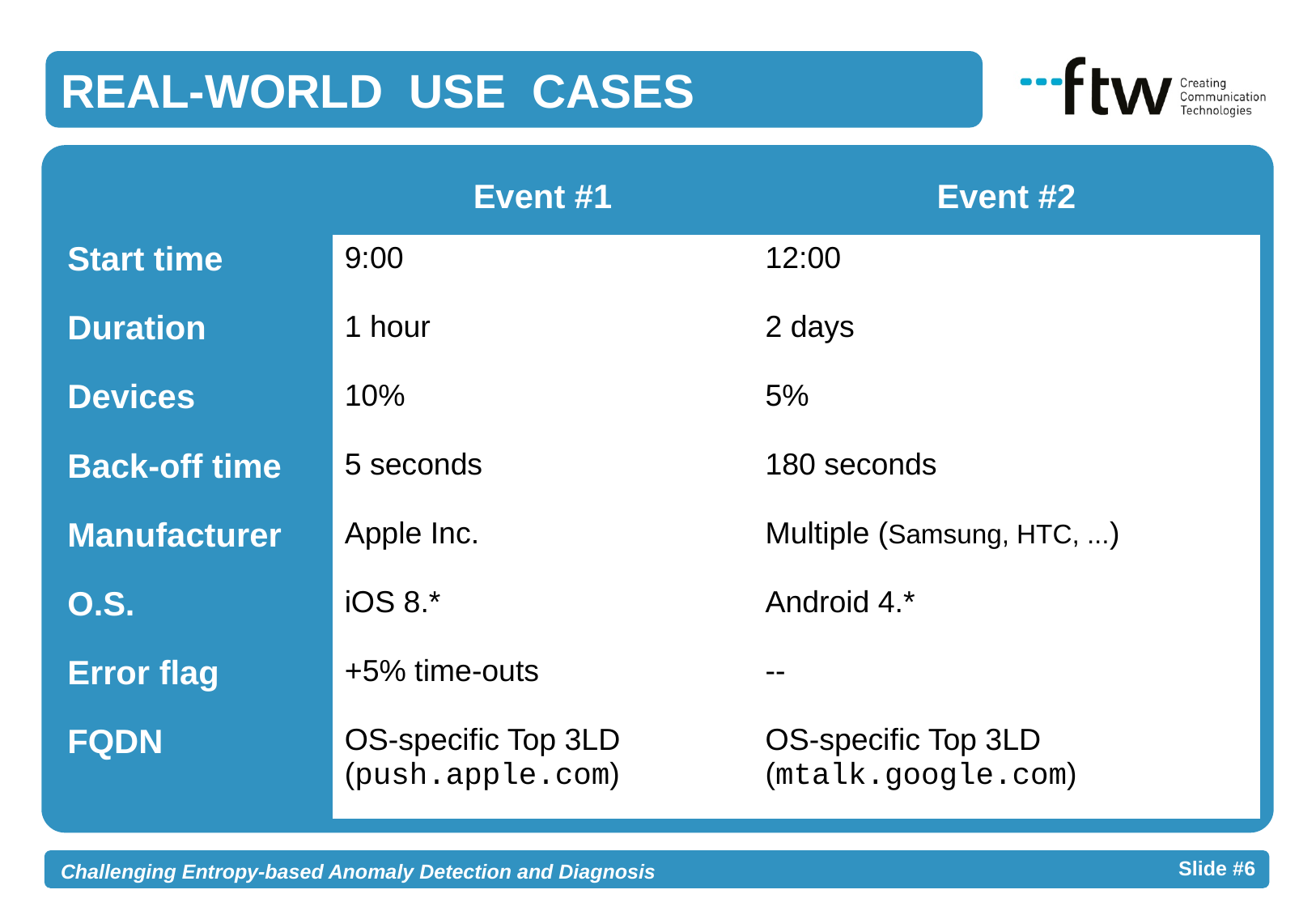

REAL-WORLD  USE  CASES
111
|  | Event #1 | Event #2 |
| --- | --- | --- |
| Start time | 9:00 | 12:00 |
| Duration | 1 hour | 2 days |
| Devices | 10% | 5% |
| Back-off time | 5 seconds | 180 seconds |
| Manufacturer | Apple Inc. | Multiple (Samsung, HTC, ...) |
| O.S. | iOS 8.\* | Android 4.\* |
| Error flag | +5% time-outs | -- |
| FQDN | OS-specific Top 3LD (push.apple.com) | OS-specific Top 3LD (mtalk.google.com) |
- 6 -
Challenging Entropy-based Anomaly Detection and Diagnosis Slide #6